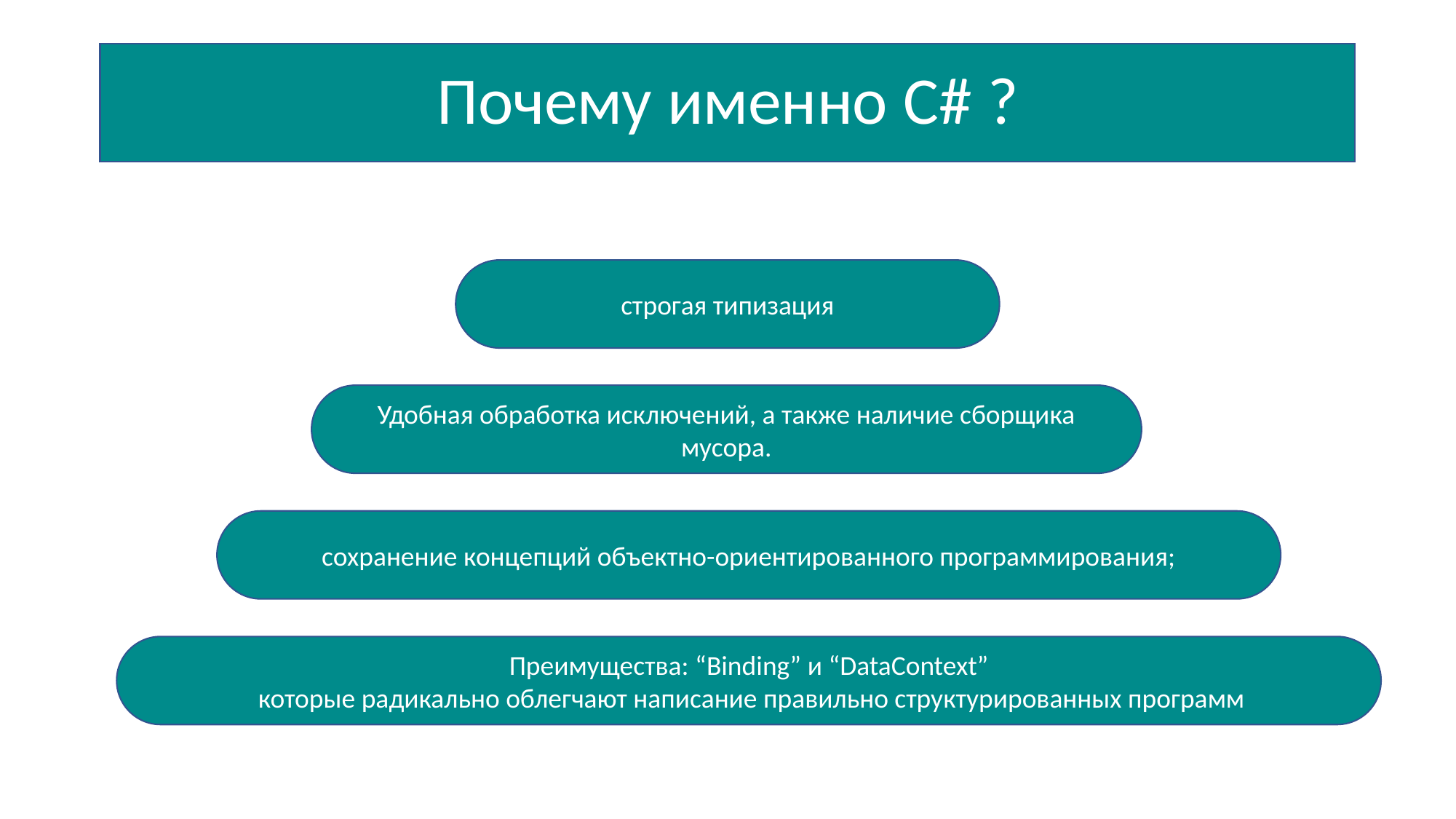

# Почему именно C# ?
строгая типизация
Удобная обработка исключений, а также наличие сборщика мусора.
сохранение концепций объектно-ориентированного программирования;
Преимущества: “Binding” и “DataContext”
 которые радикально облегчают написание правильно структурированных программ